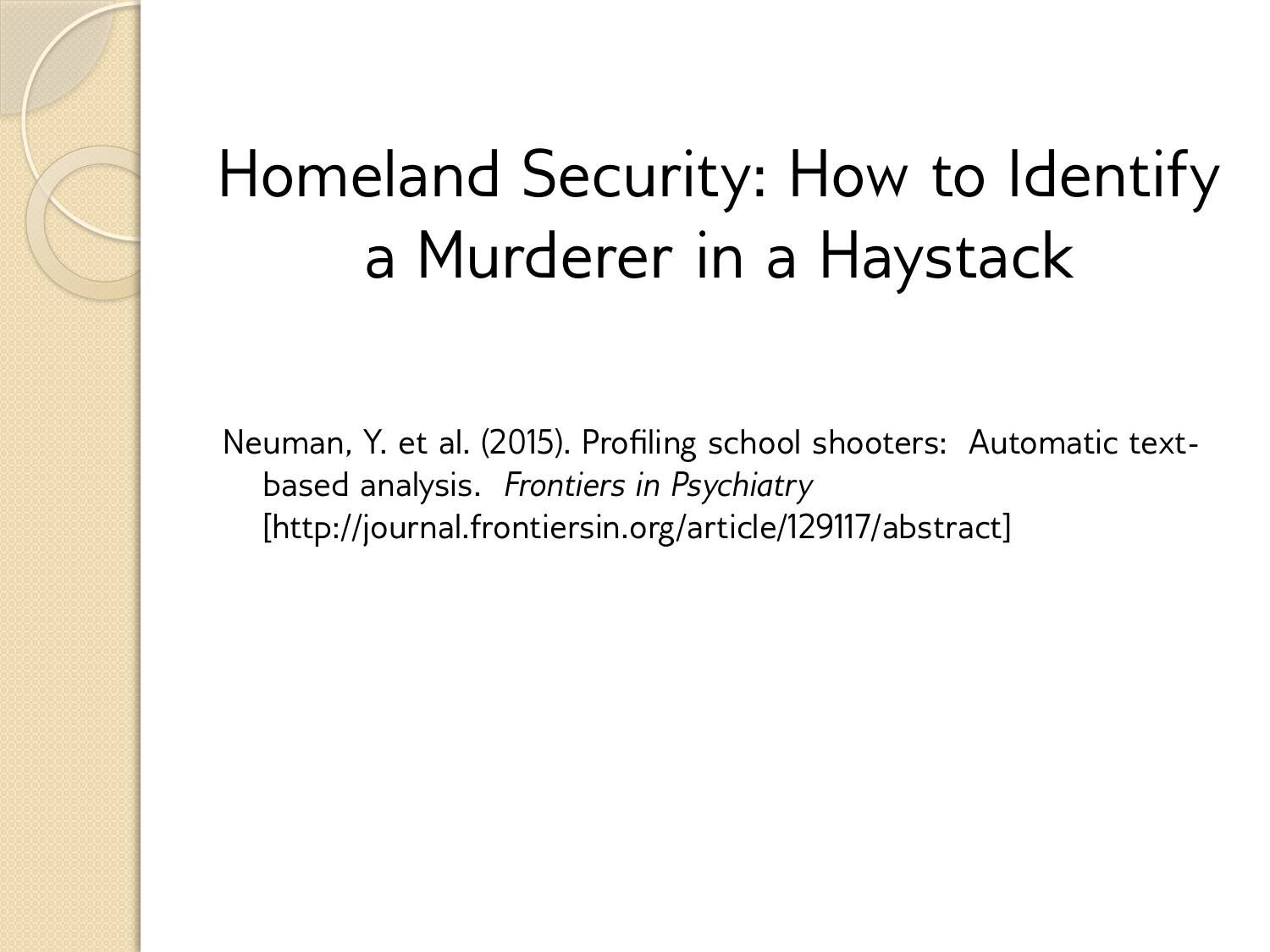

# Homeland Security: How to Identify a Murderer in a Haystack
Neuman, Y. et al. (2015). Profiling school shooters:  Automatic text-based analysis.  Frontiers in Psychiatry [http://journal.frontiersin.org/article/129117/abstract]